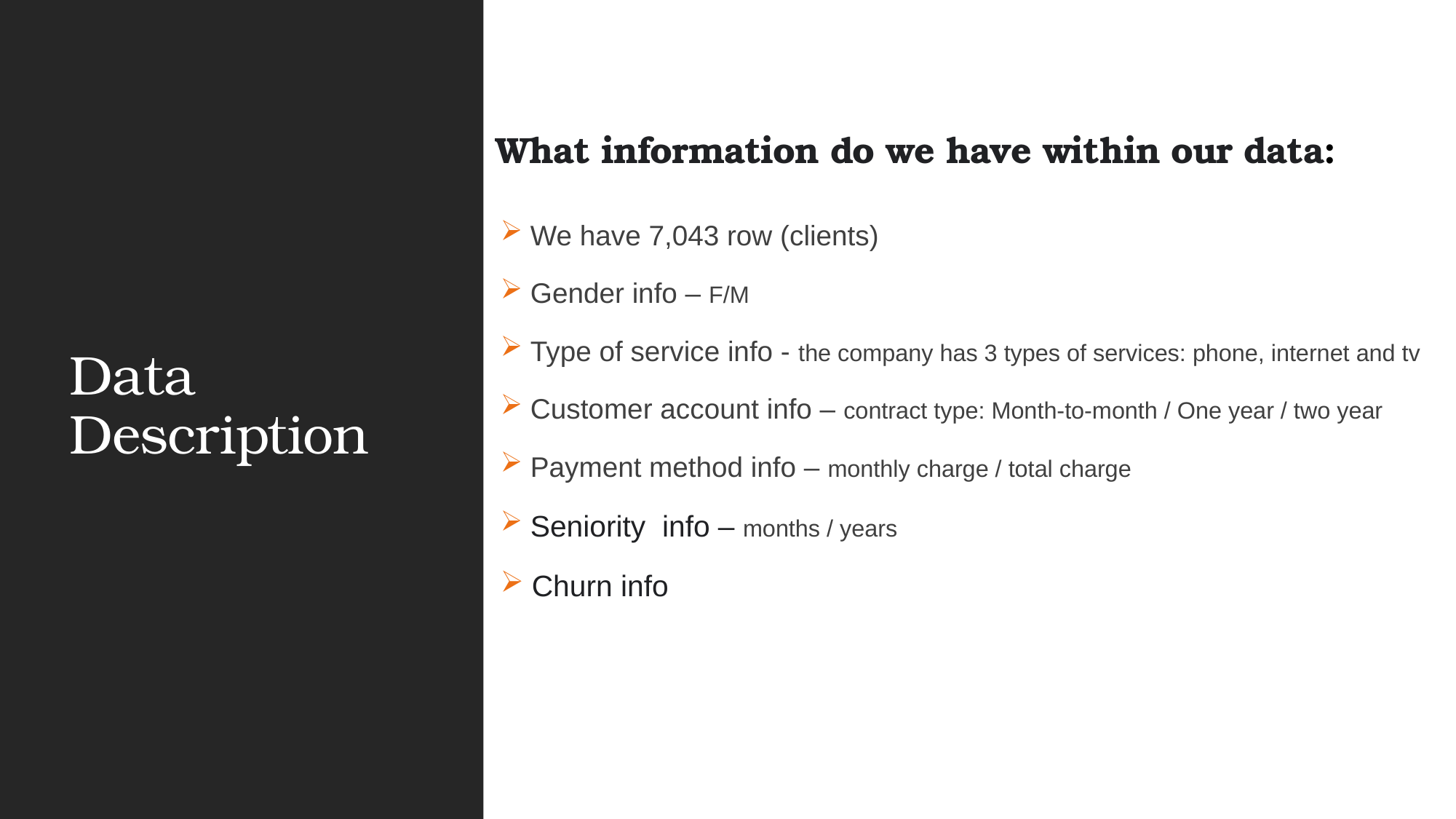

# Data Description
What information do we have within our data:
 We have 7,043 row (clients)
 Gender info – F/M
 Type of service info - the company has 3 types of services: phone, internet and tv
 Customer account info – contract type: Month-to-month / One year / two year
 Payment method info – monthly charge / total charge
 Seniority  info – months / years
 Churn info